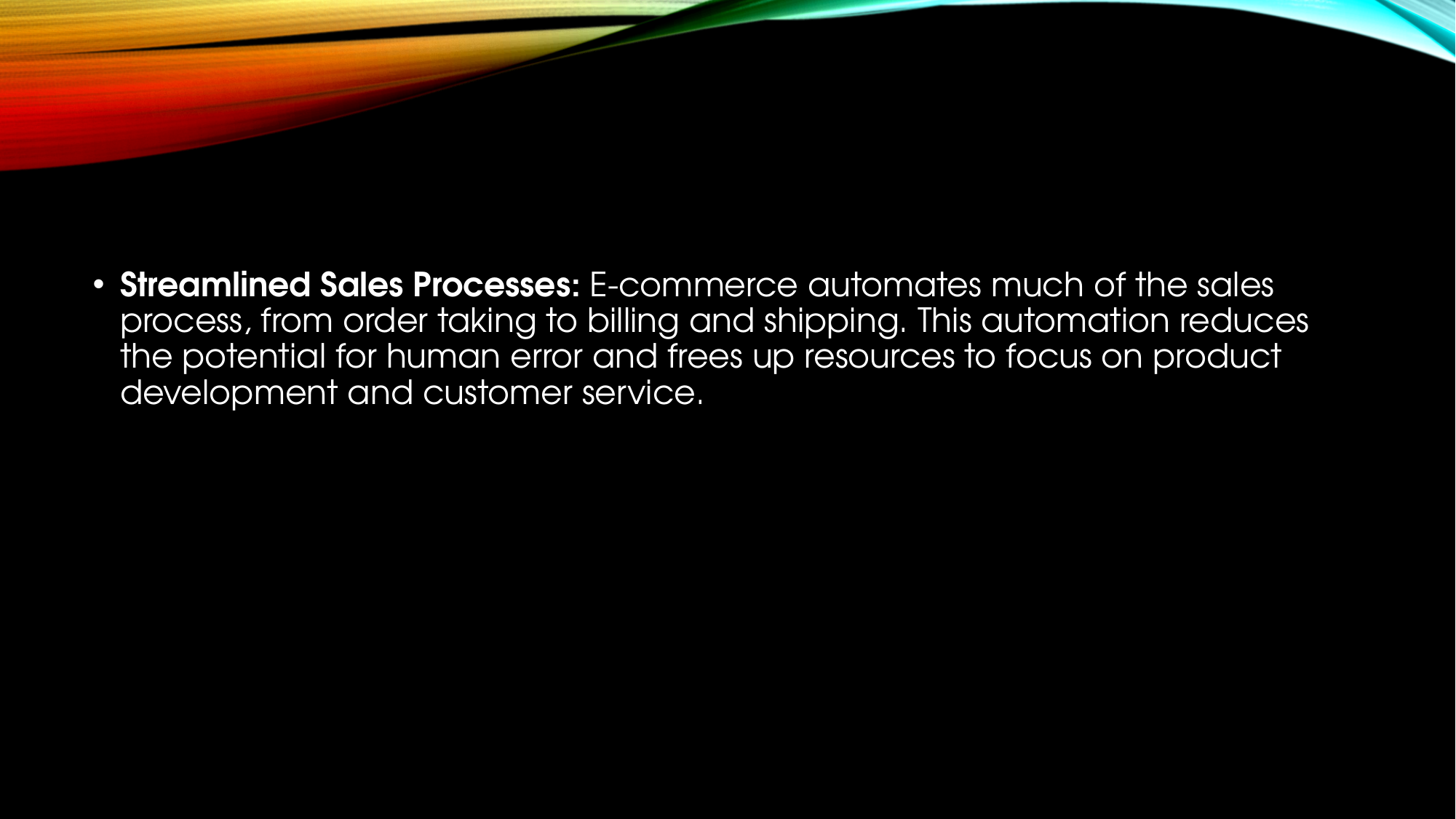

Streamlined Sales Processes: E-commerce automates much of the sales process, from order taking to billing and shipping. This automation reduces the potential for human error and frees up resources to focus on product development and customer service.